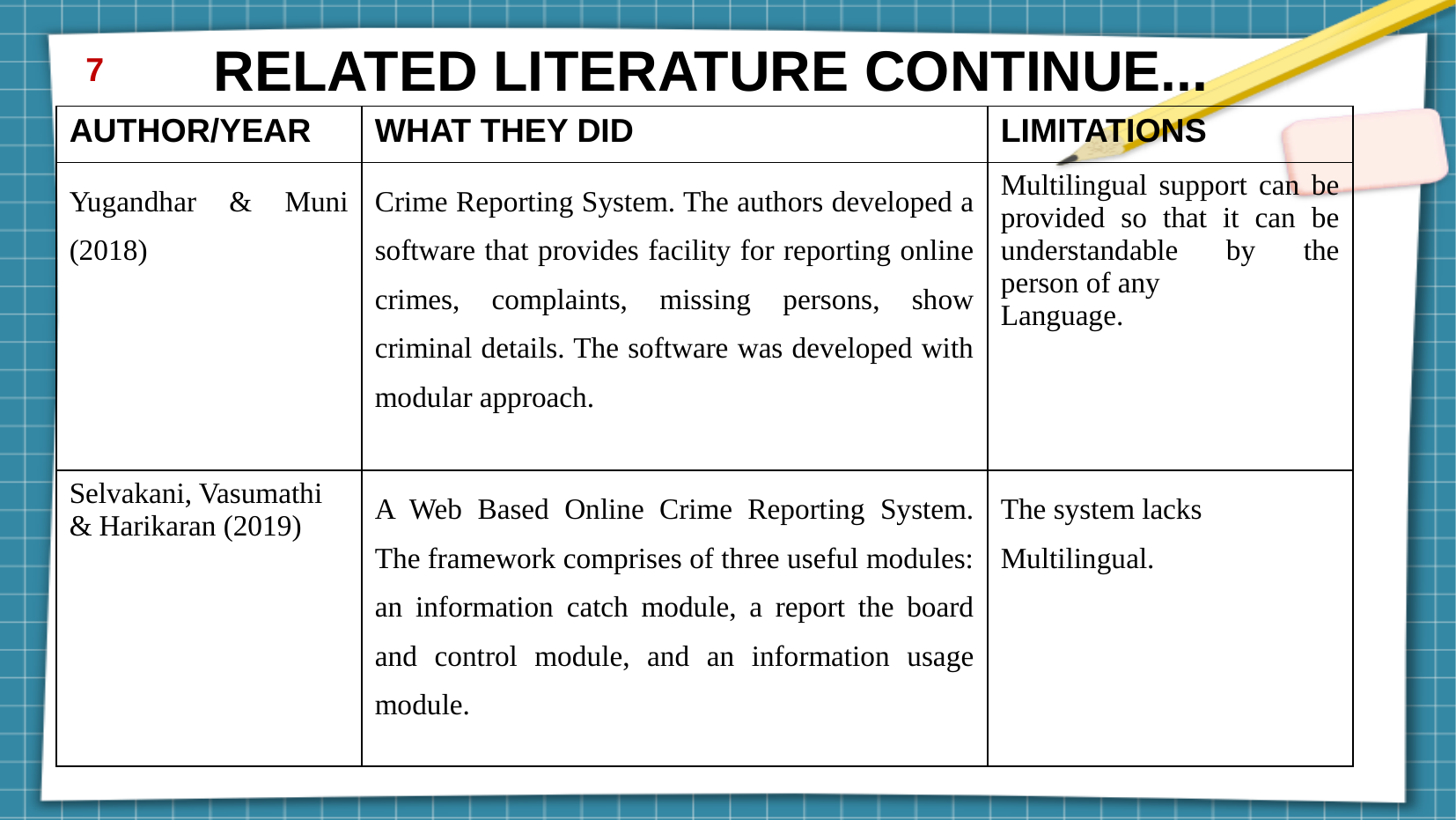

RELATED LITERATURE CONTINUE...
7
| AUTHOR/YEAR | WHAT THEY DID | LIMITATIONS |
| --- | --- | --- |
| Yugandhar & Muni (2018) | Crime Reporting System. The authors developed a software that provides facility for reporting online crimes, complaints, missing persons, show criminal details. The software was developed with modular approach. | Multilingual support can be provided so that it can be understandable by the person of any Language. |
| Selvakani, Vasumathi & Harikaran (2019) | A Web Based Online Crime Reporting System. The framework comprises of three useful modules: an information catch module, a report the board and control module, and an information usage module. | The system lacks Multilingual. |